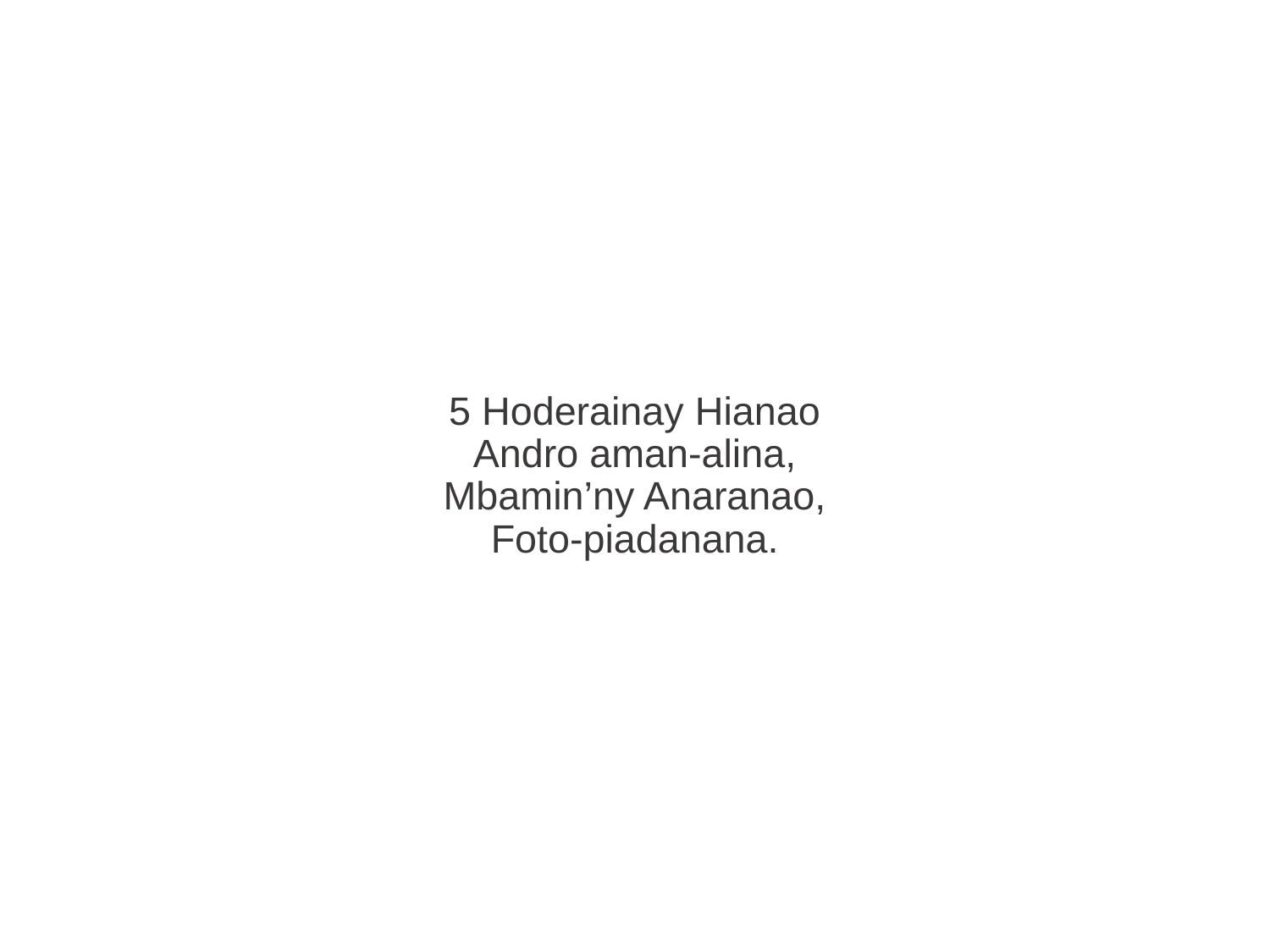

5 Hoderainay Hianao
Andro aman-alina,
Mbamin’ny Anaranao,
Foto-piadanana.